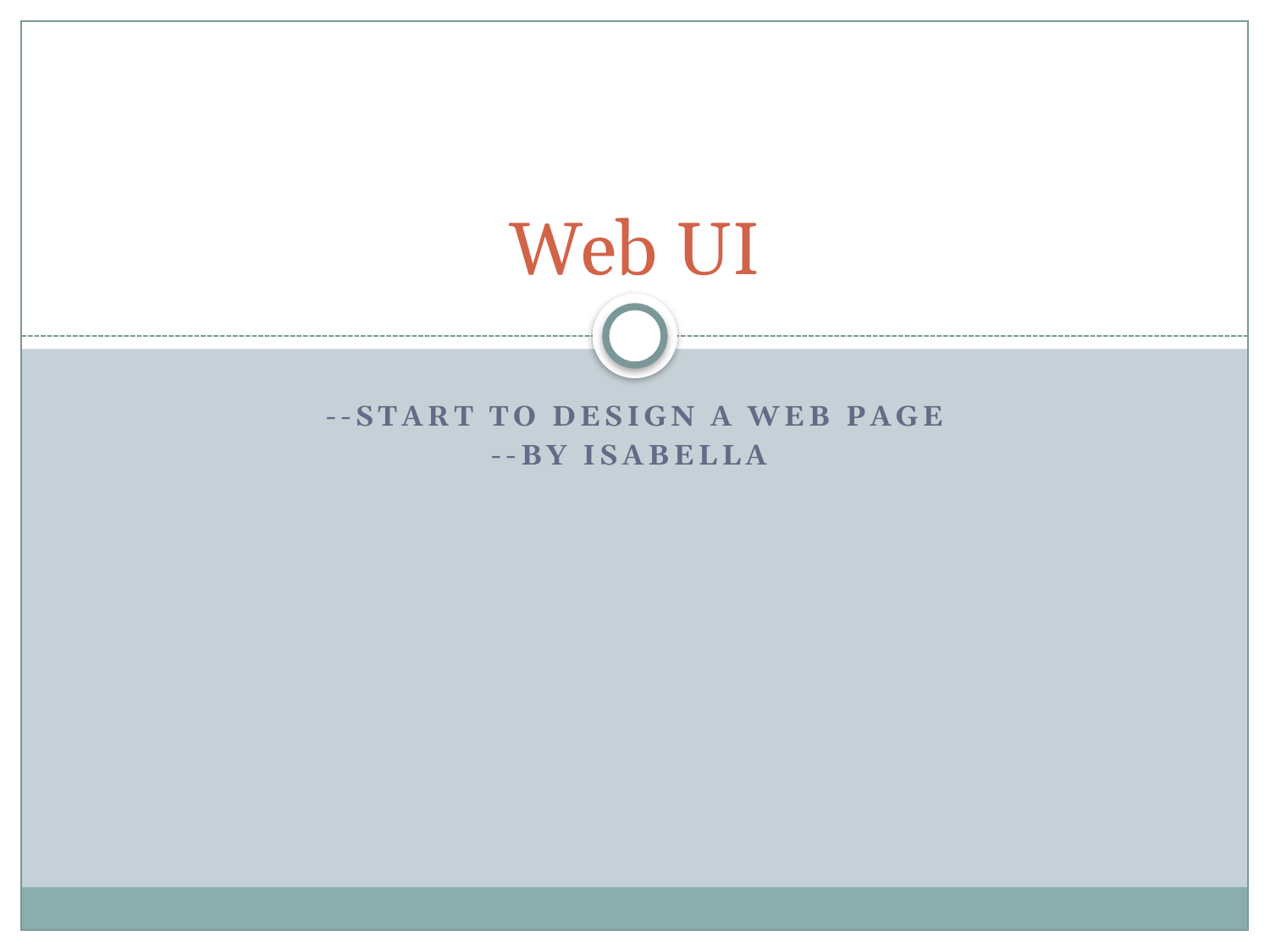

# Web UI
--start to design a web page
--By Isabella